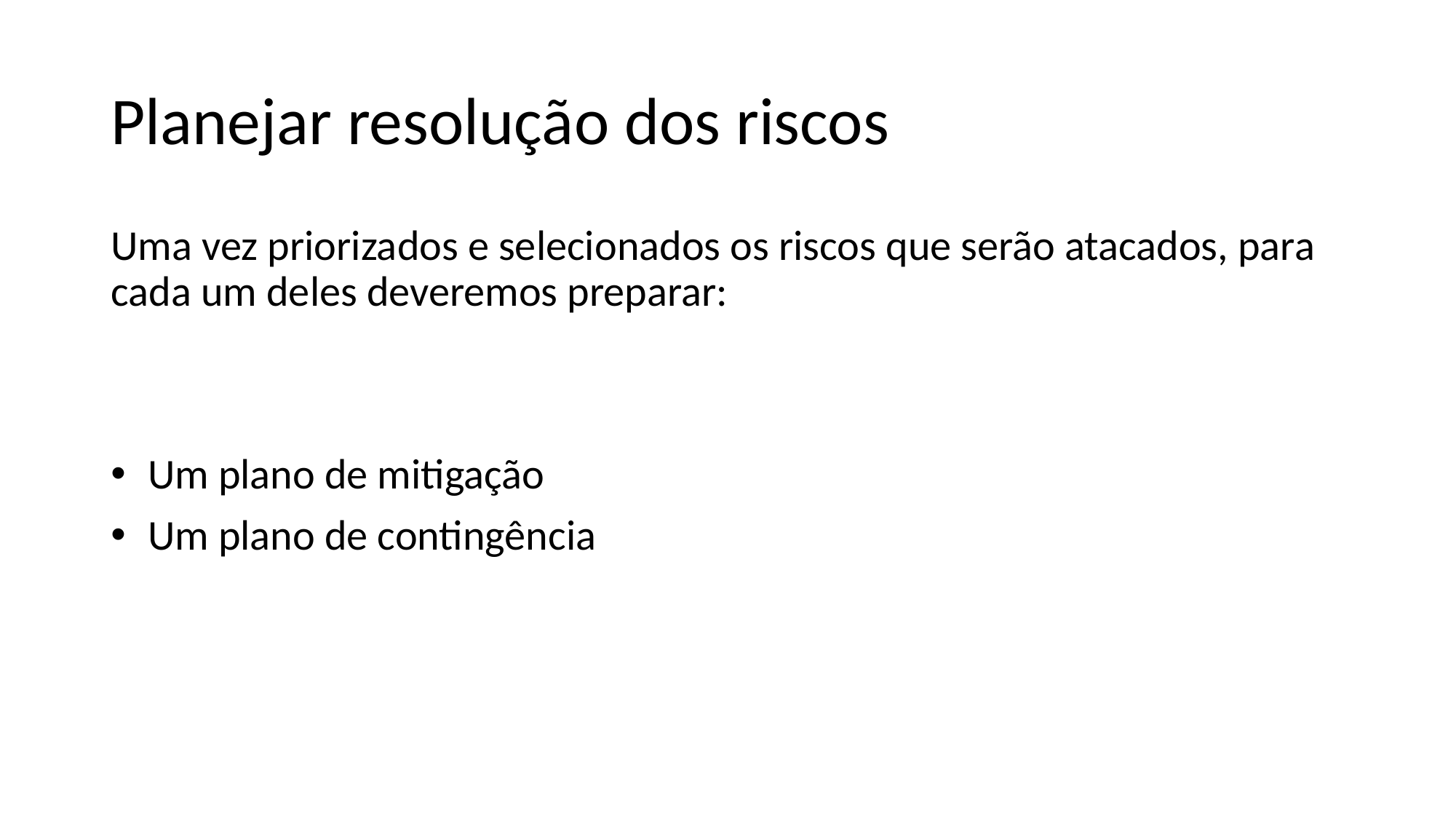

# Planejar resolução dos riscos
Uma vez priorizados e selecionados os riscos que serão atacados, para cada um deles deveremos preparar:

 Um plano de mitigação
 Um plano de contingência